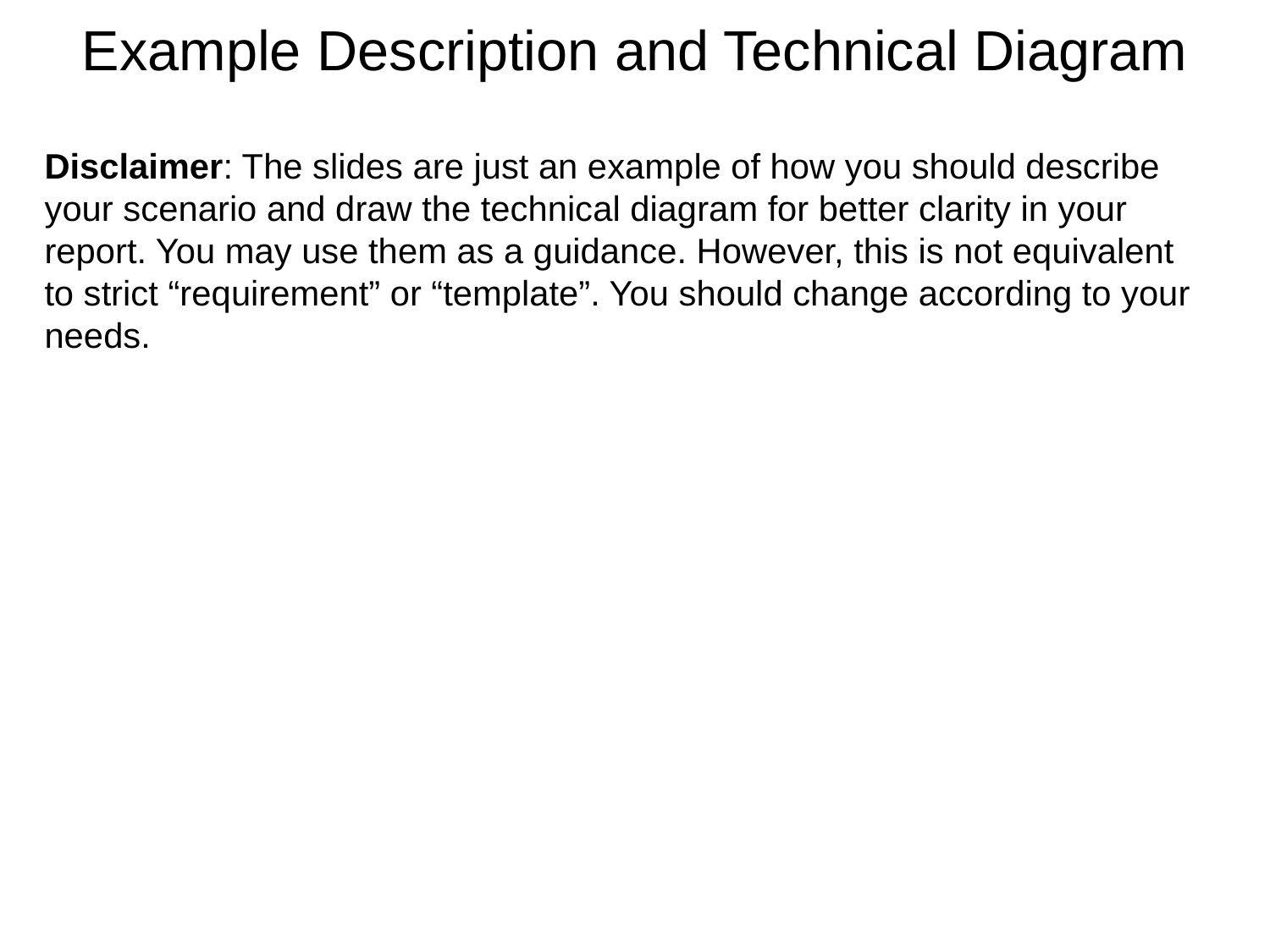

# Example Description and Technical Diagram
Disclaimer: The slides are just an example of how you should describe your scenario and draw the technical diagram for better clarity in your report. You may use them as a guidance. However, this is not equivalent to strict “requirement” or “template”. You should change according to your needs.